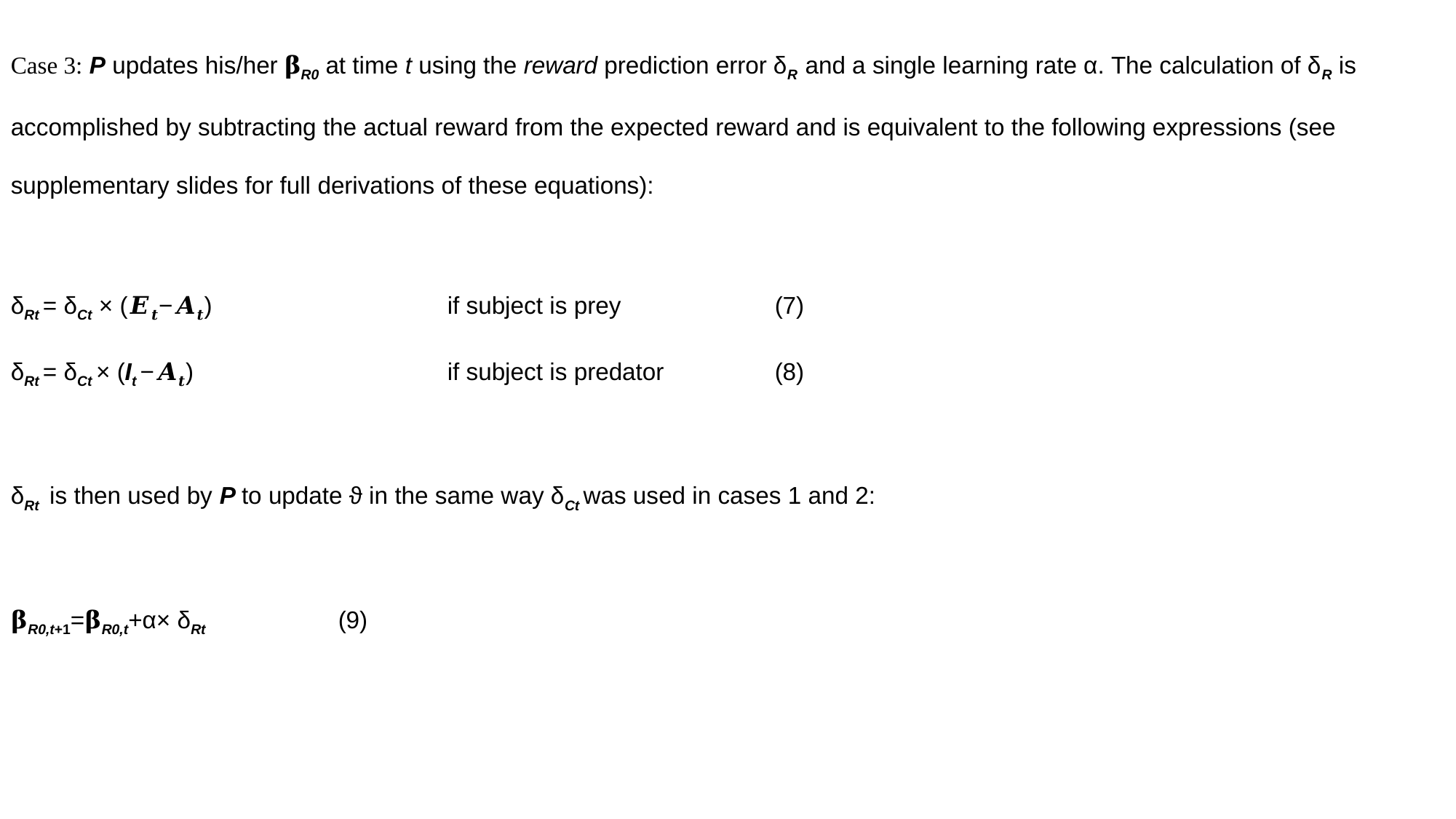

Case 3: P updates his/her 𝛃R0 at time t using the reward prediction error δR  and a single learning rate α. The calculation of δR is accomplished by subtracting the actual reward from the expected reward and is equivalent to the following expressions (see supplementary slides for full derivations of these equations):

δRt = δCt × (𝑬𝒕−𝑨𝒕)			if subject is prey 		(7)
δRt = δCt × (It −𝑨𝒕) 		 	if subject is predator 	(8)

δRt  is then used by P to update ϑ in the same way δCt was used in cases 1 and 2:

𝛃R0,t+1=𝛃R0,t+α× δRt 		(9)